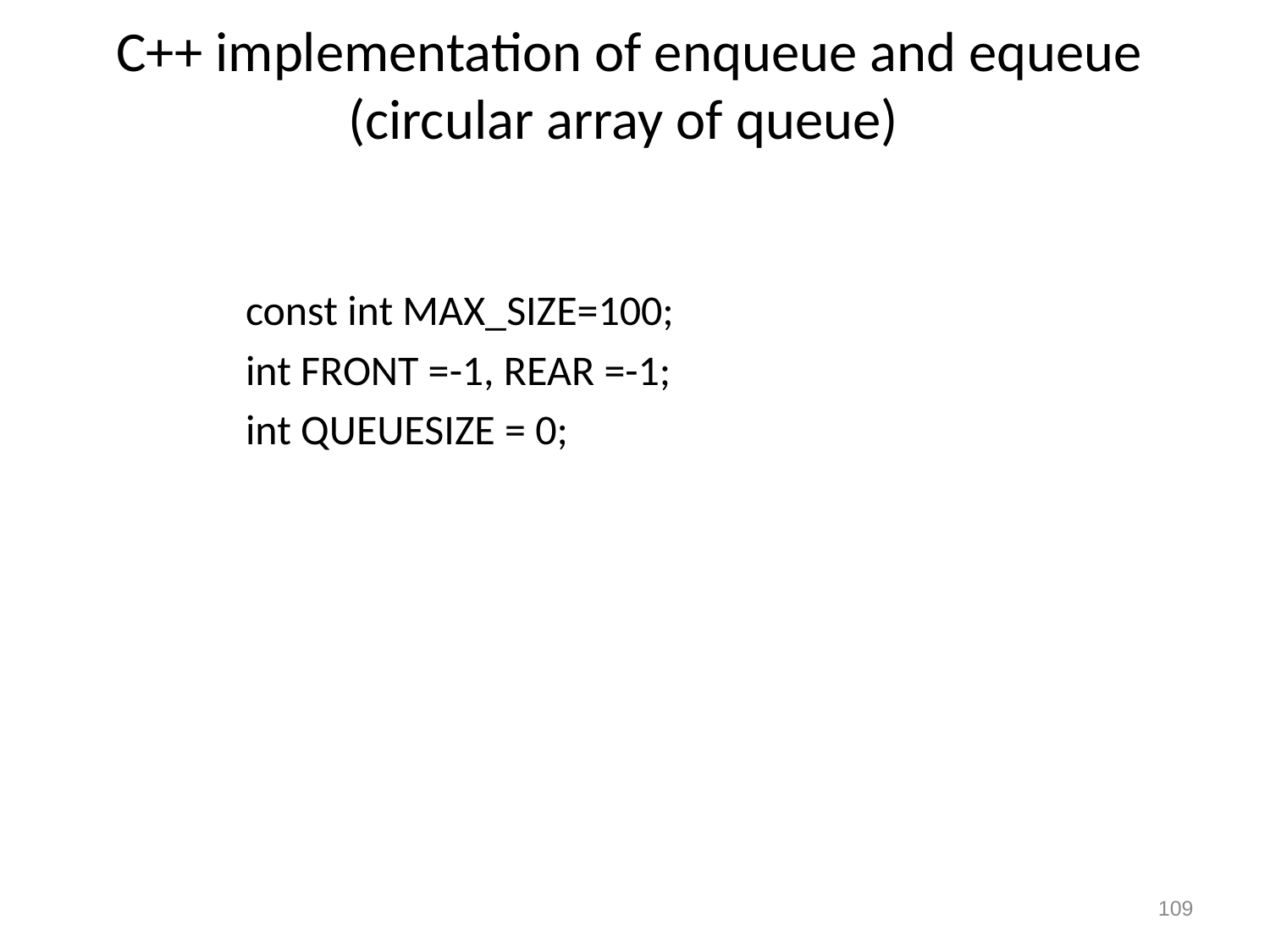

# C++ implementation of enqueue and equeue (circular array of queue)

const int MAX_SIZE=100;
int FRONT =-1, REAR =-1;
int QUEUESIZE = 0;
109